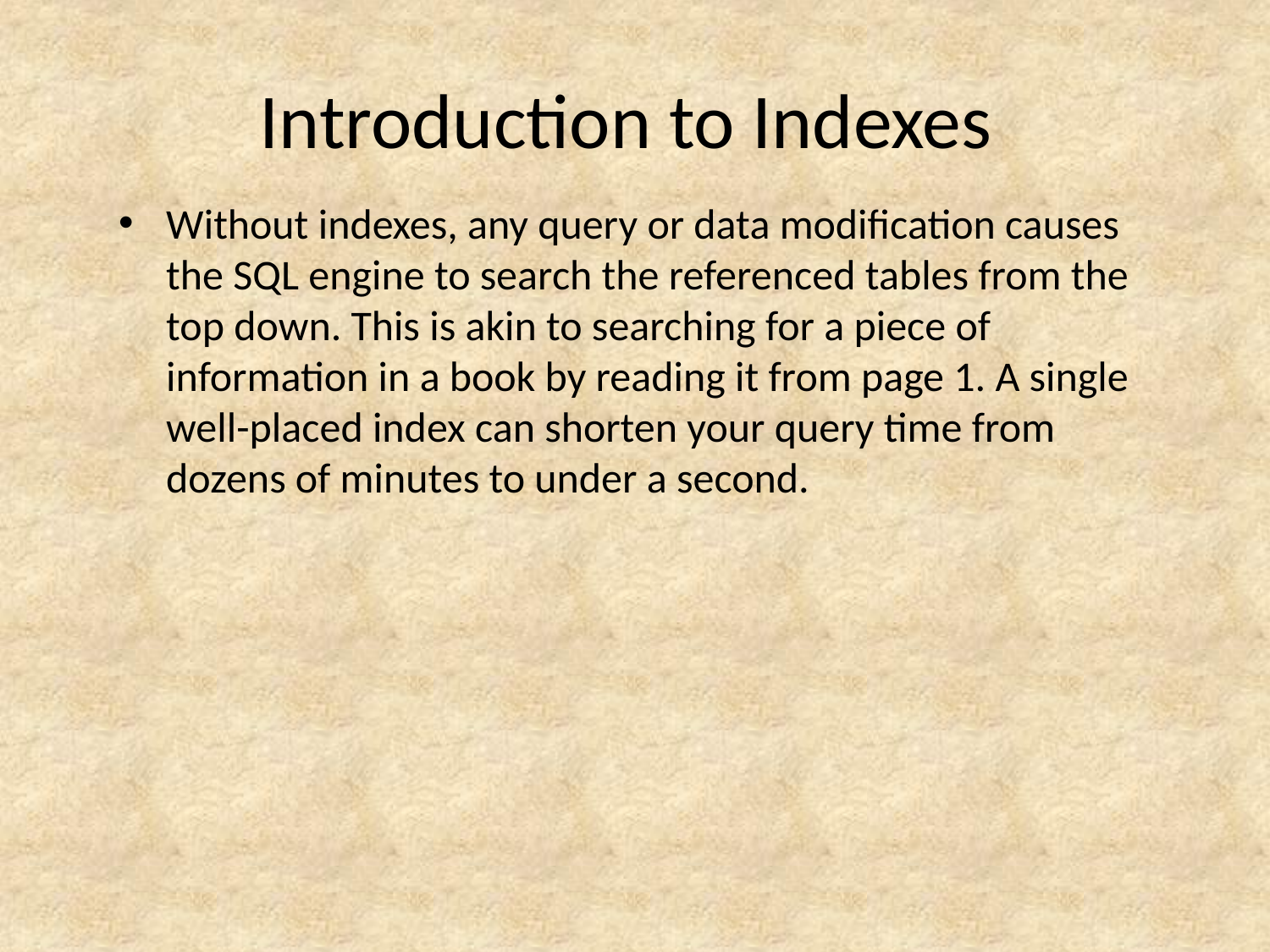

# Introduction to Indexes
Without indexes, any query or data modification causes the SQL engine to search the referenced tables from the top down. This is akin to searching for a piece of information in a book by reading it from page 1. A single well-placed index can shorten your query time from dozens of minutes to under a second.